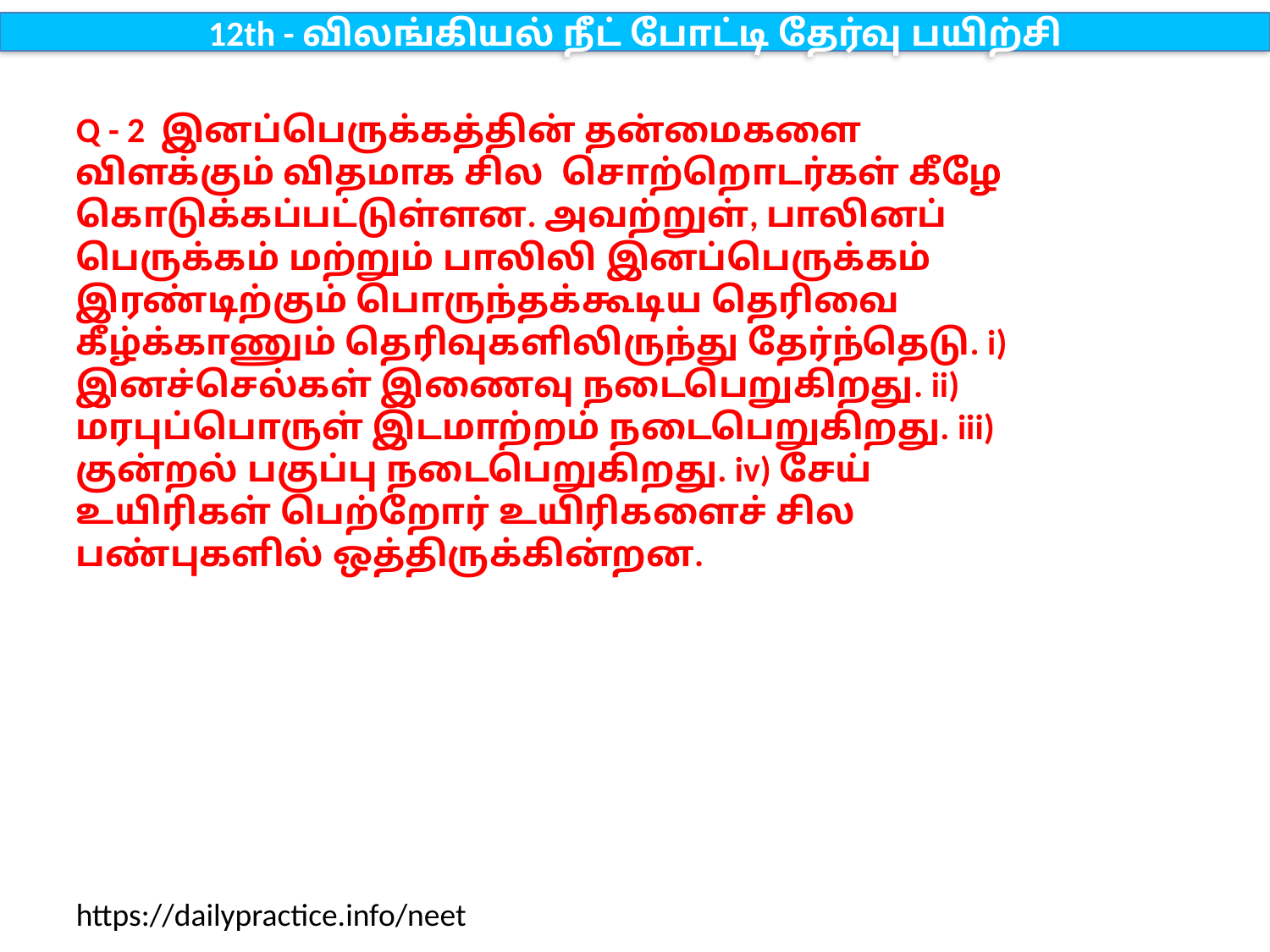

12th - விலங்கியல் நீட் போட்டி தேர்வு பயிற்சி

Q - 2  இனப்பெருக்கத்தின் தன்மைகளை விளக்கும் விதமாக சில  சொற்றொடர்கள் கீழே கொடுக்கப்பட்டுள்ளன. அவற்றுள், பாலினப் பெருக்கம் மற்றும் பாலிலி இனப்பெருக்கம் இரண்டிற்கும் பொருந்தக்கூடிய தெரிவை கீழ்க்காணும் தெரிவுகளிலிருந்து தேர்ந்தெடு. i) இனச்செல்கள் இணைவு நடைபெறுகிறது. ii) மரபுப்பொருள் இடமாற்றம் நடைபெறுகிறது. iii) குன்றல் பகுப்பு நடைபெறுகிறது. iv) சேய் உயிரிகள் பெற்றோர் உயிரிகளைச் சில பண்புகளில் ஒத்திருக்கின்றன.

https://dailypractice.info/neet